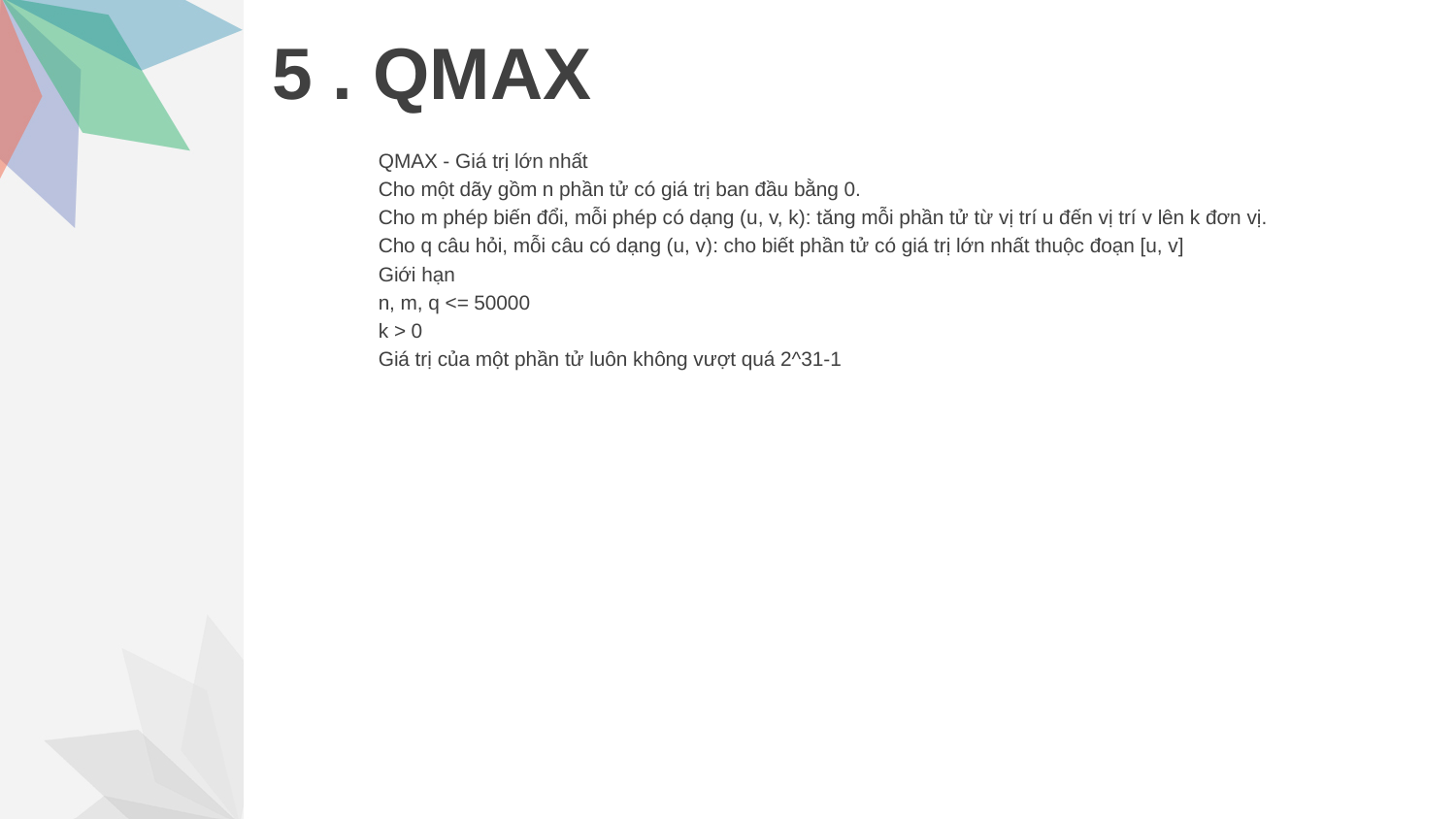

# 5 . QMAX
QMAX - Giá trị lớn nhất
Cho một dãy gồm n phần tử có giá trị ban đầu bằng 0.
Cho m phép biến đổi, mỗi phép có dạng (u, v, k): tăng mỗi phần tử từ vị trí u đến vị trí v lên k đơn vị.
Cho q câu hỏi, mỗi câu có dạng (u, v): cho biết phần tử có giá trị lớn nhất thuộc đoạn [u, v]
Giới hạn
n, m, q <= 50000
k > 0
Giá trị của một phần tử luôn không vượt quá 2^31-1